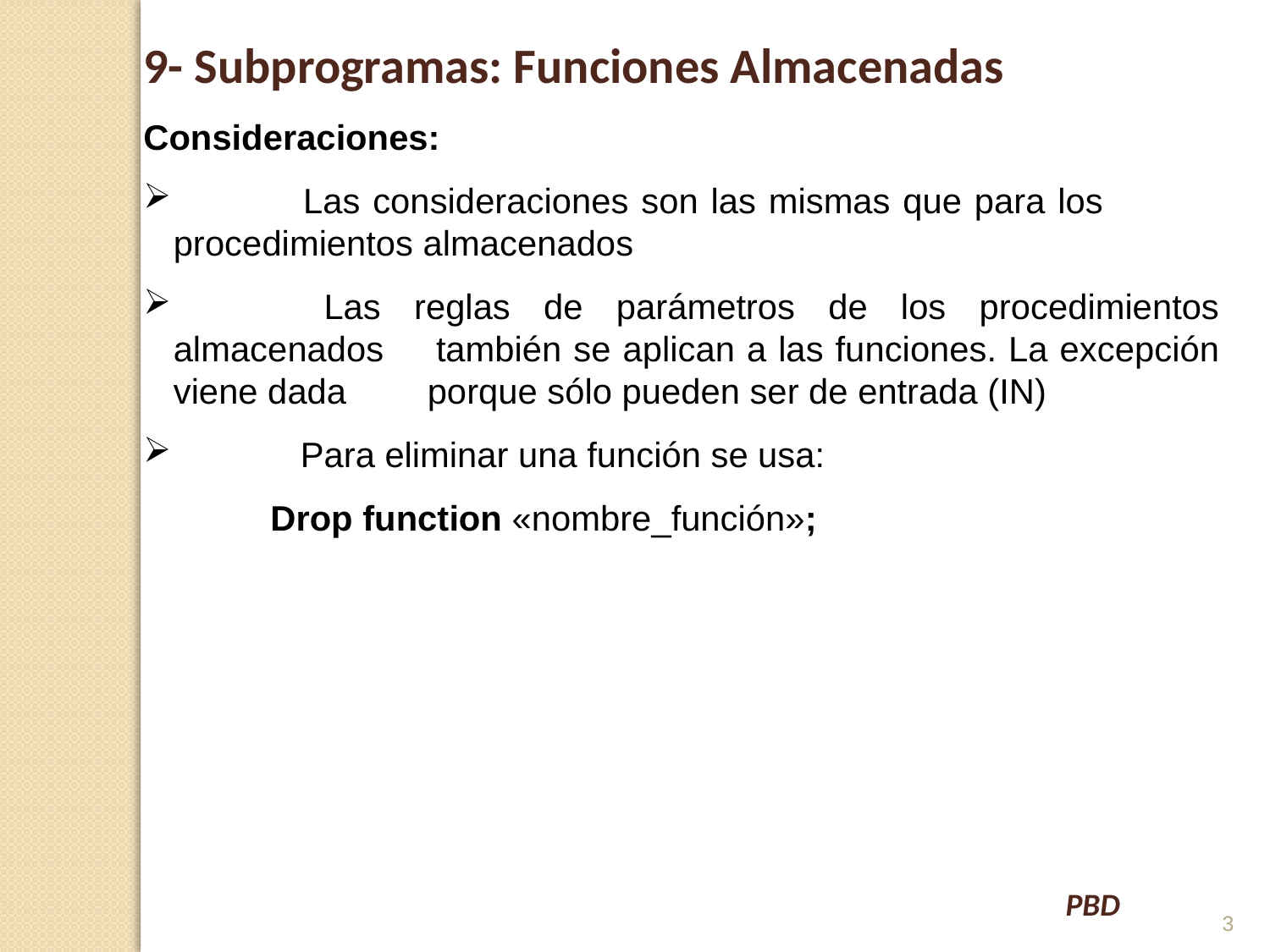

9- Subprogramas: Funciones Almacenadas
Consideraciones:
 	Las consideraciones son las mismas que para los   	procedimientos almacenados
 	Las reglas de parámetros de los procedimientos almacenados    	también se aplican a las funciones. La excepción viene dada 	porque sólo pueden ser de entrada (IN)
 	Para eliminar una función se usa:
Drop function «nombre_función»;

3
PBD